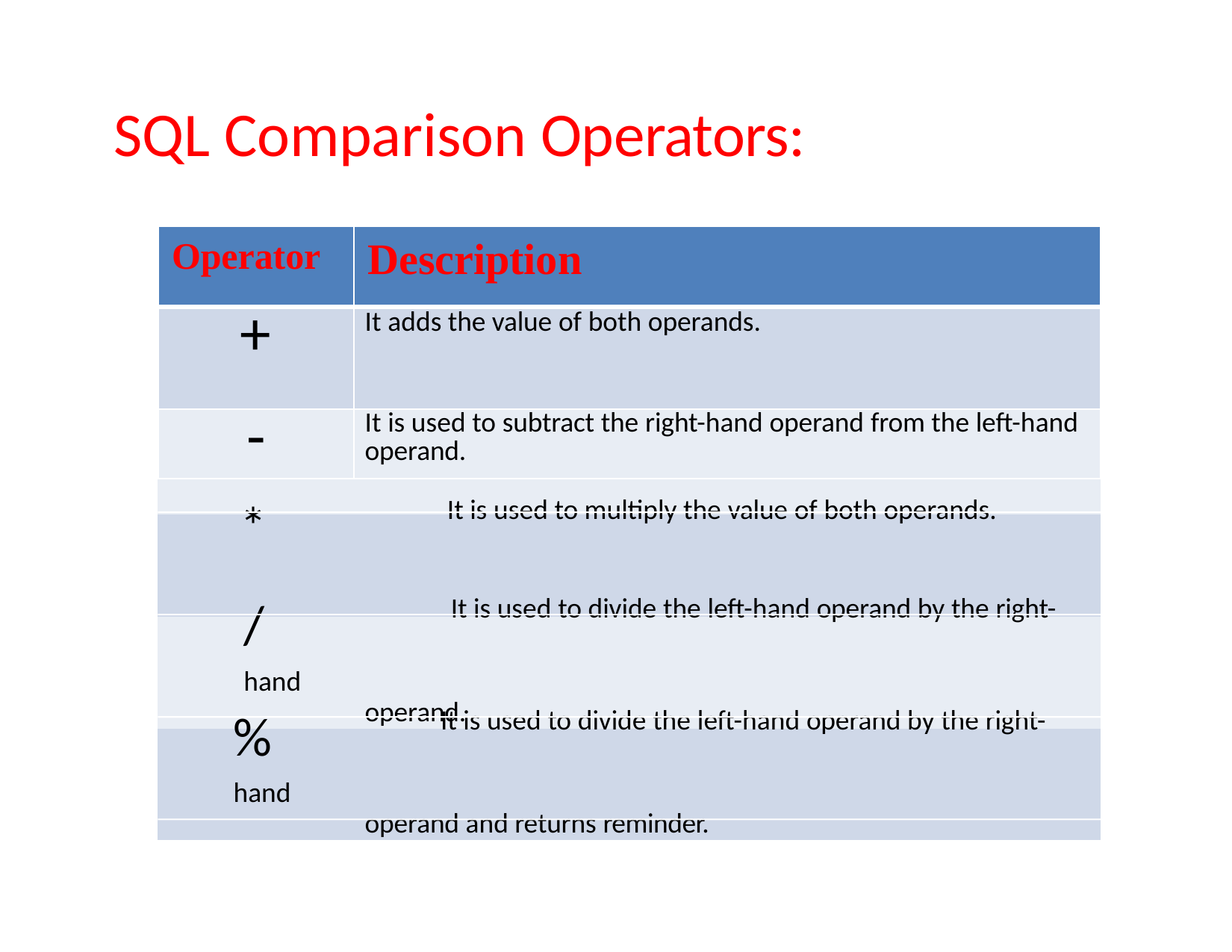

# SQL Comparison Operators:
| Operator | Description |
| --- | --- |
| + | It adds the value of both operands. |
| - | It is used to subtract the right-hand operand from the left-hand operand. |
|  |  |
| \* It is used to multiply the value of both operands. |  |
| / It is used to divide the left-hand operand by the right-hand operand. |  |
| % It is used to divide the left-hand operand by the right-hand operand and returns reminder. |  |